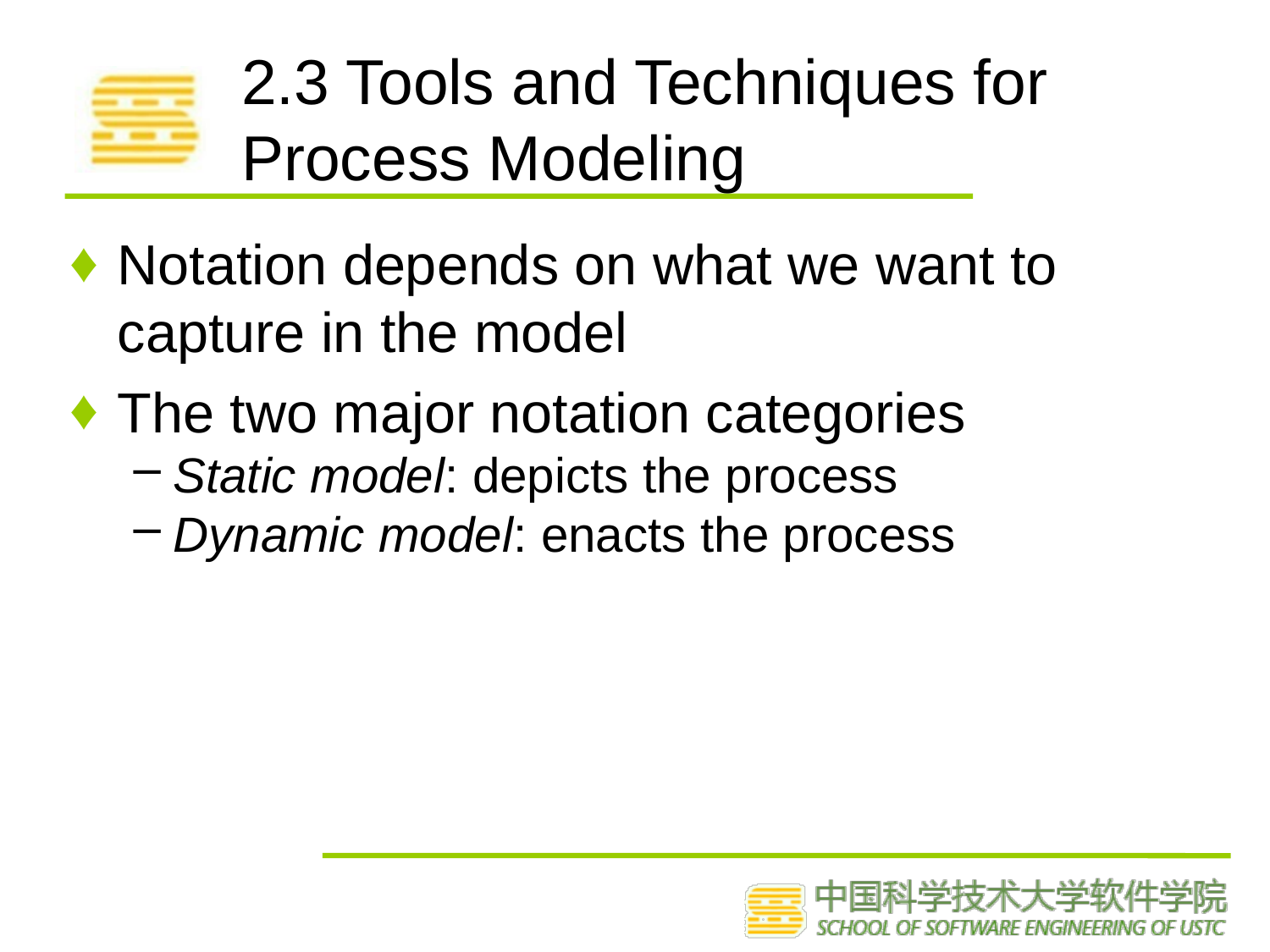

# 2.3 Tools and Techniques for Process Modeling
Notation depends on what we want to capture in the model
The two major notation categories
Static model: depicts the process
Dynamic model: enacts the process